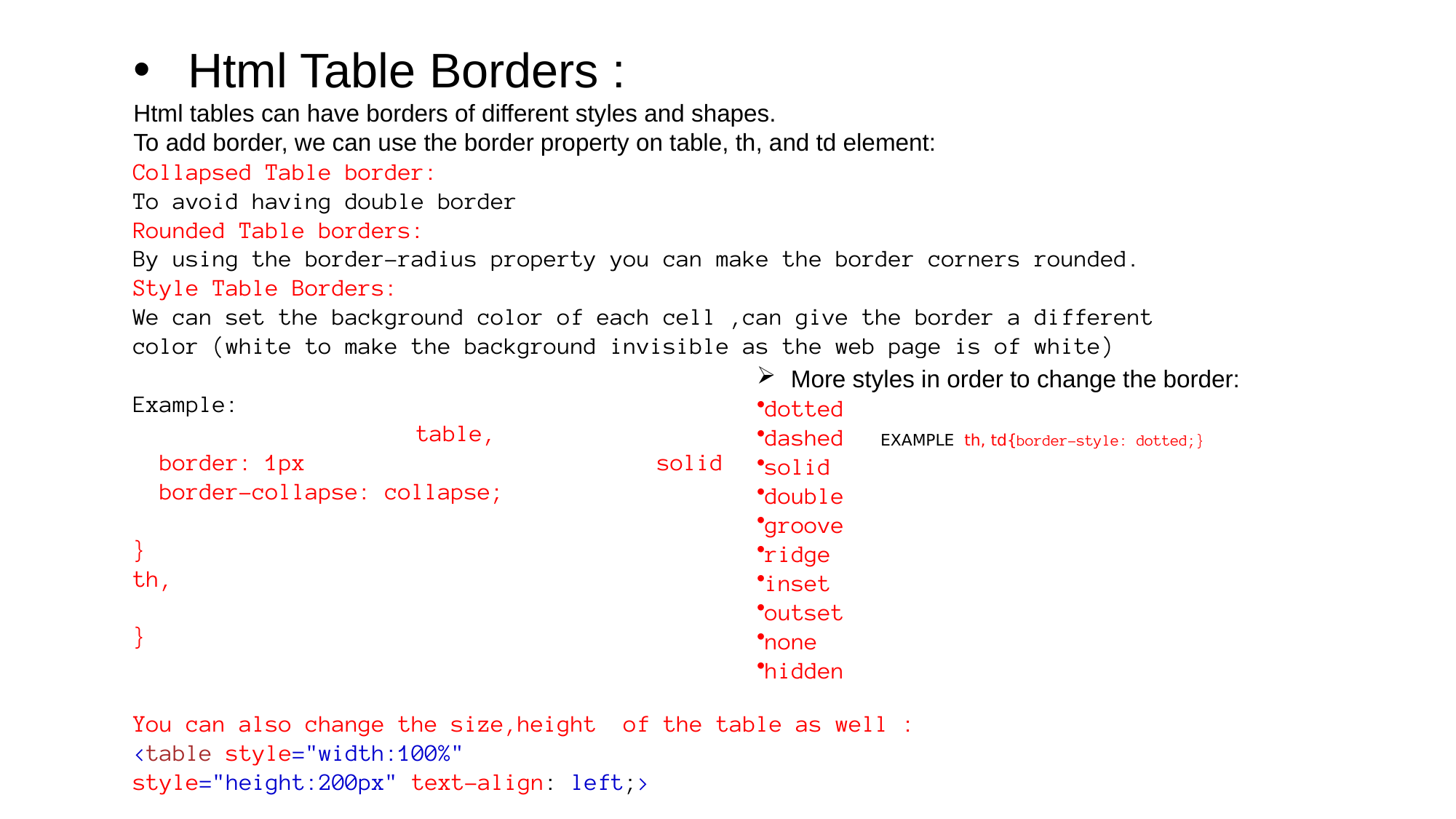

Html Table Borders :
Html tables can have borders of different styles and shapes.
To add border, we can use the border property on table, th, and td element:
Collapsed Table border:
To avoid having double border
Rounded Table borders:
By using the border-radius property you can make the border corners rounded.
Style Table Borders:
We can set the background color of each cell ,can give the border a different
color (white to make the background invisible as the web page is of white)

Example:
 table, th, td {
  border: 1px solid white;
  border-collapse: collapse;
   border-radius:10px;
}
th, td {
  background-color: #96D4D4;
}

You can also change the size,height  of the table as well :
<table style="width:100%"
style="height:200px" text-align: left;>
More styles in order to change the border:
dotted
dashed     EXAMPLE  th, td{border-style: dotted;}
solid
double
groove
ridge
inset
outset
none
hidden